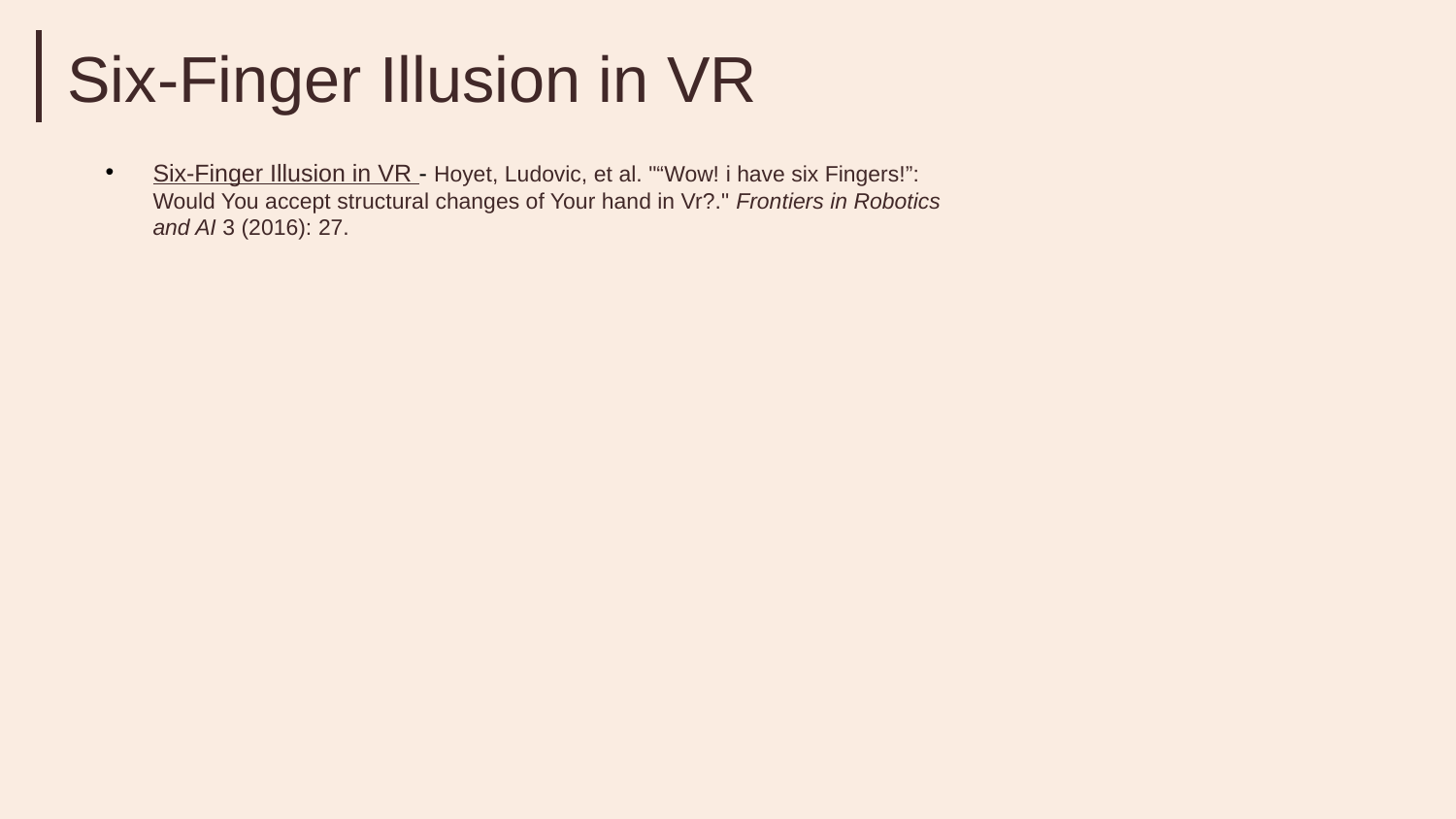

Six-Finger Illusion in VR
Six-Finger Illusion in VR - Hoyet, Ludovic, et al. "“Wow! i have six Fingers!”: Would You accept structural changes of Your hand in Vr?." Frontiers in Robotics and AI 3 (2016): 27.